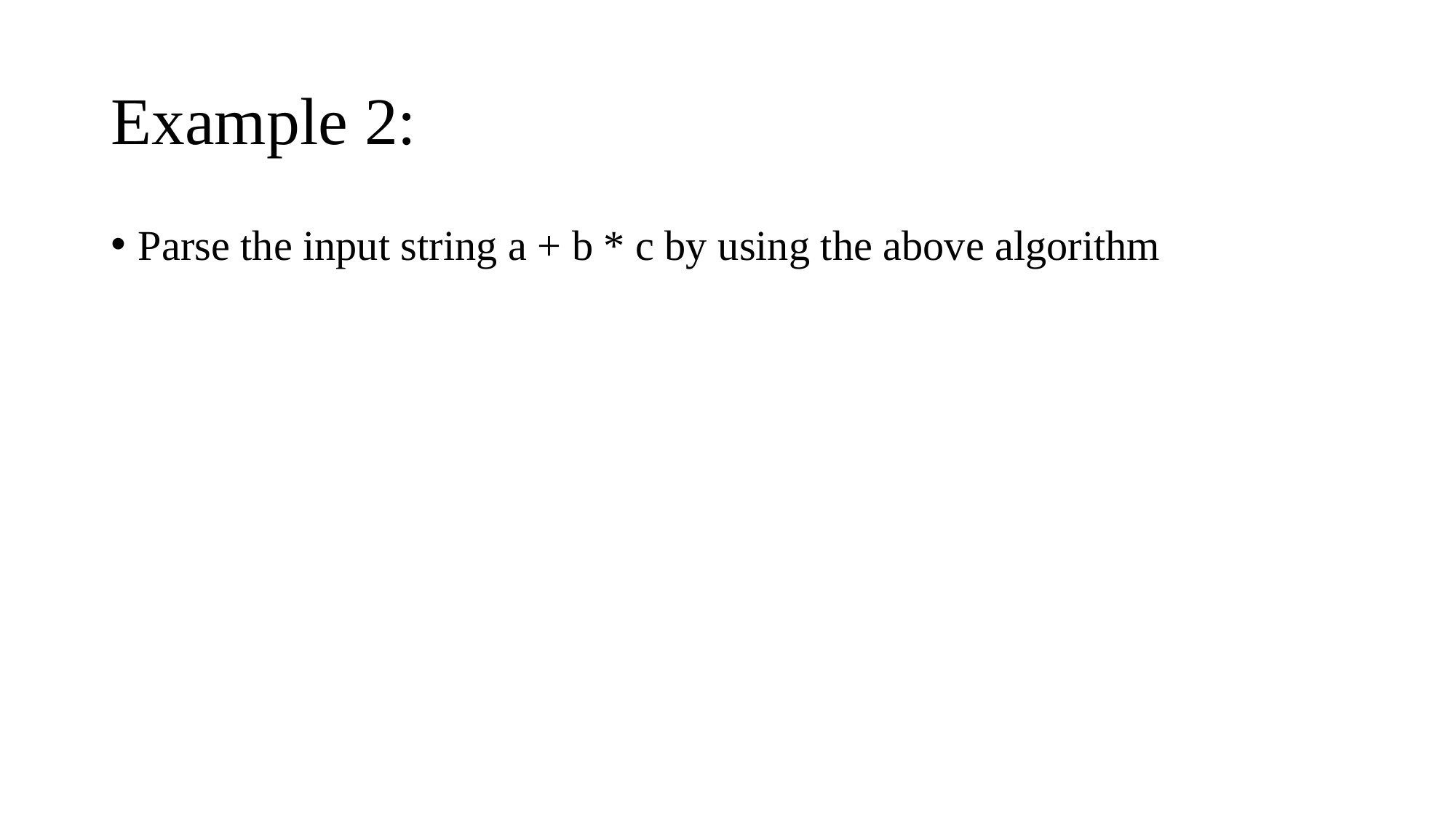

# Example 2:
Parse the input string a + b * c by using the above algorithm